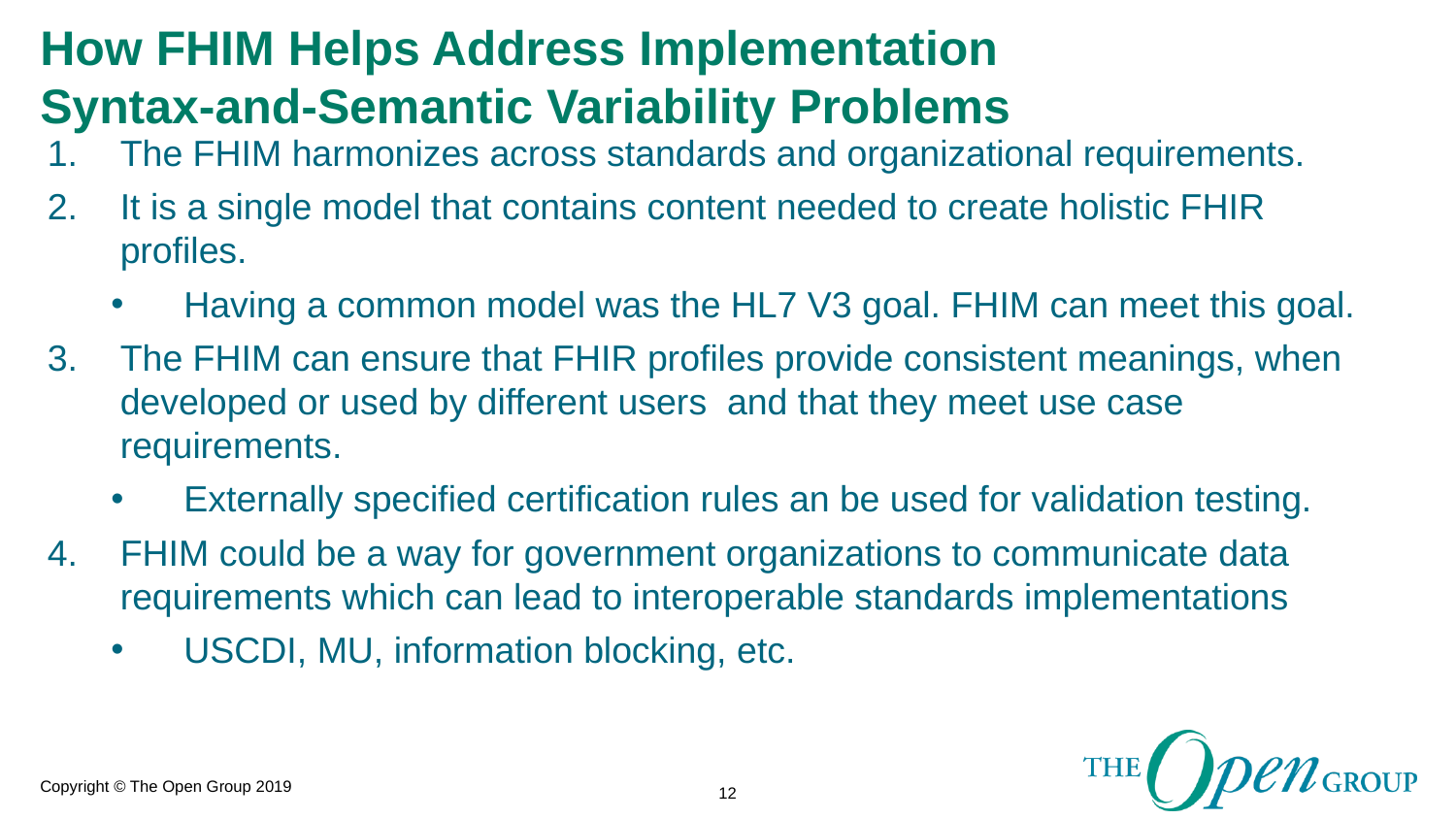

# How FHIM Helps Address Implementation Syntax-and-Semantic Variability Problems
The FHIM harmonizes across standards and organizational requirements.
It is a single model that contains content needed to create holistic FHIR profiles.
Having a common model was the HL7 V3 goal. FHIM can meet this goal.
The FHIM can ensure that FHIR profiles provide consistent meanings, when developed or used by different users  and that they meet use case requirements.
Externally specified certification rules an be used for validation testing.
FHIM could be a way for government organizations to communicate data requirements which can lead to interoperable standards implementations
USCDI, MU, information blocking, etc.
12